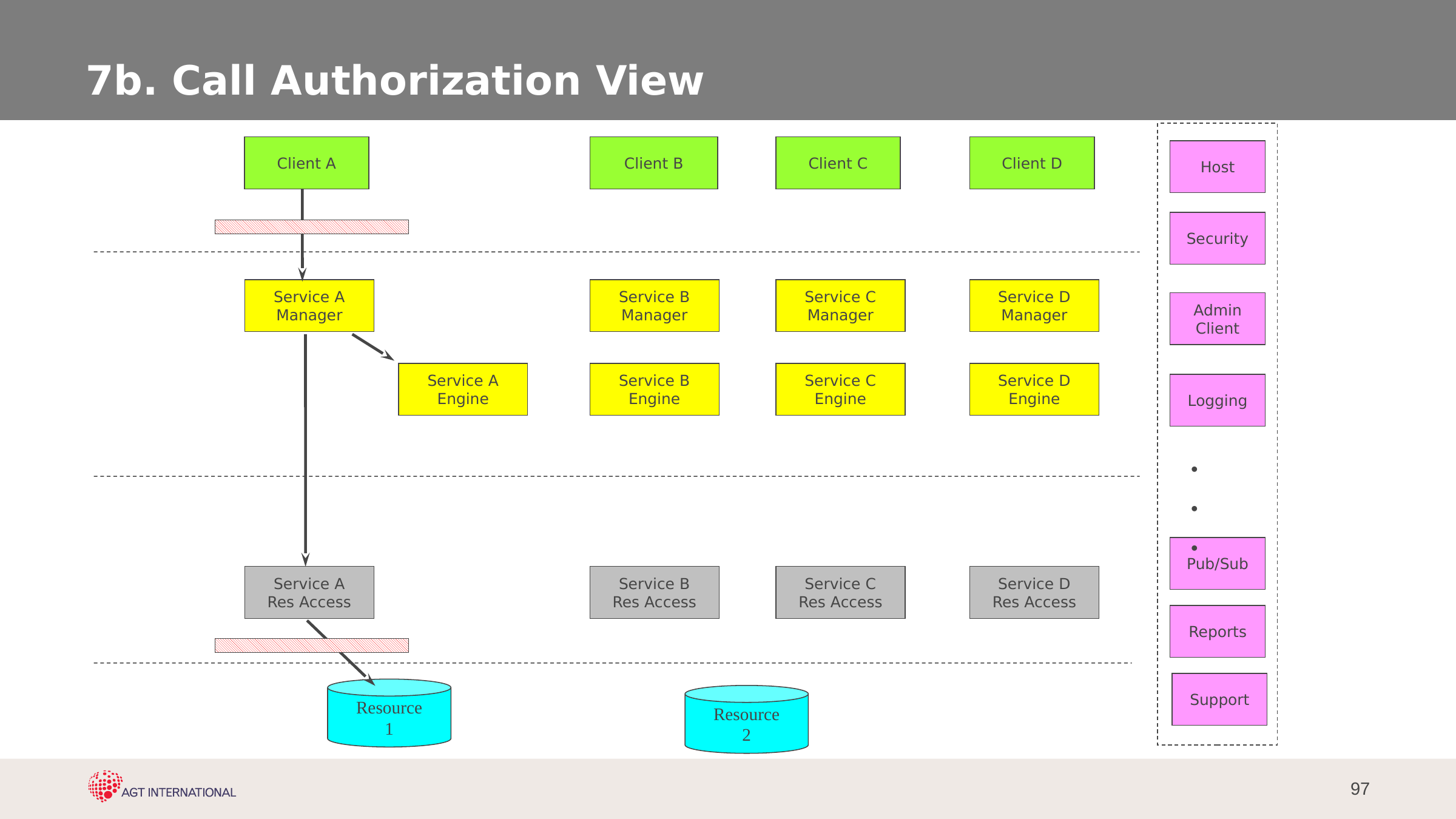

# 7b. Call Authorization View

Client A
Client B
Client C
Client D
Host

Security

Service A
Manager
Service B
Manager
Service C
Manager
Service D
Manager
Admin
Client

Service A
Engine
Service B
Engine
Service C
Engine
Service D
Engine
Logging
.
.
.

Pub/Sub
Service A
Res Access
Service B
Res Access
Service C
Res Access
Service D
Res Access
Reports

Support
Resource
1
Resource
2